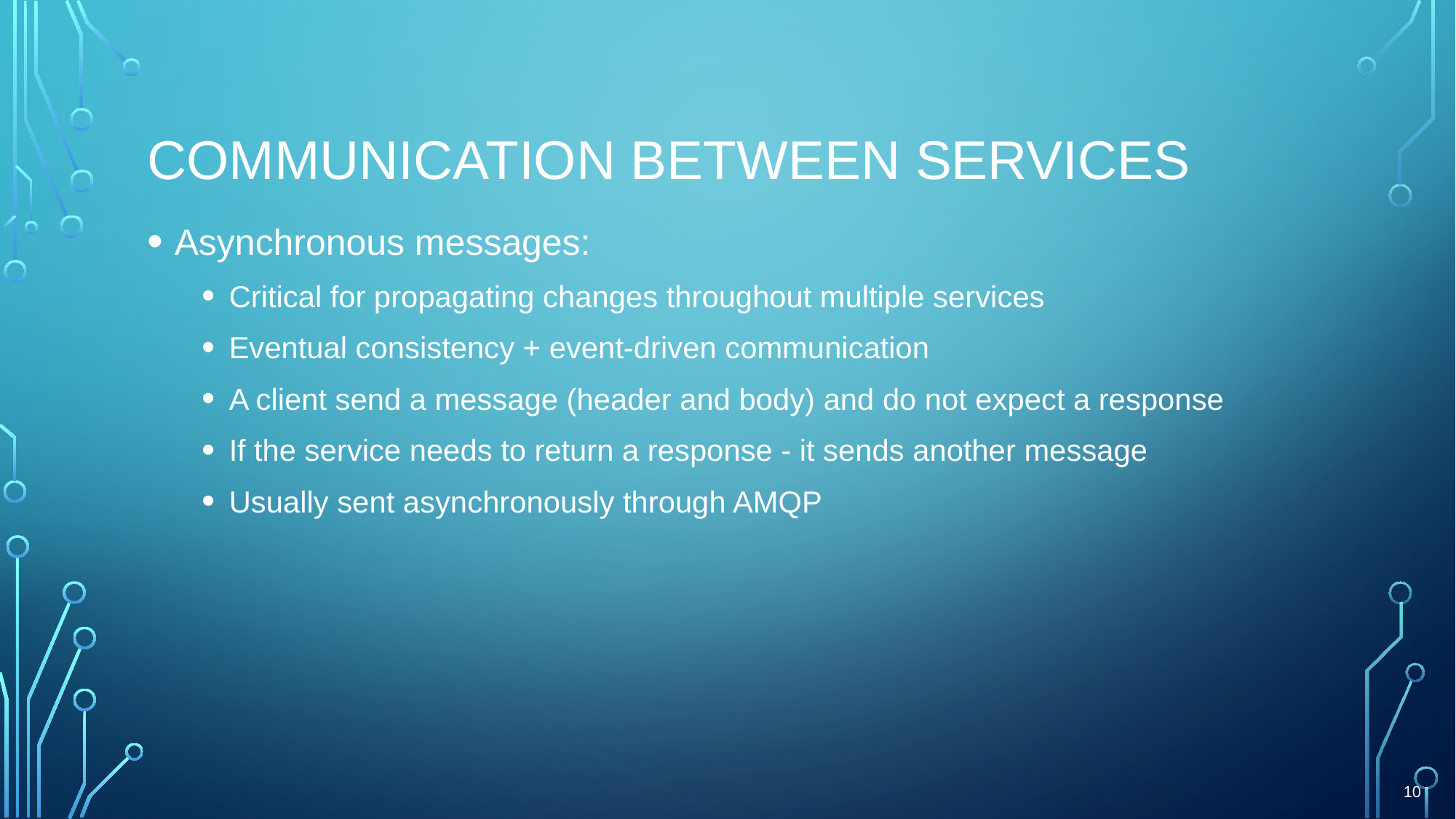

# Communication Between Services
Asynchronous messages:
Critical for propagating changes throughout multiple services
Eventual consistency + event-driven communication
A client send a message (header and body) and do not expect a response
If the service needs to return a response - it sends another message
Usually sent asynchronously through AMQP
10